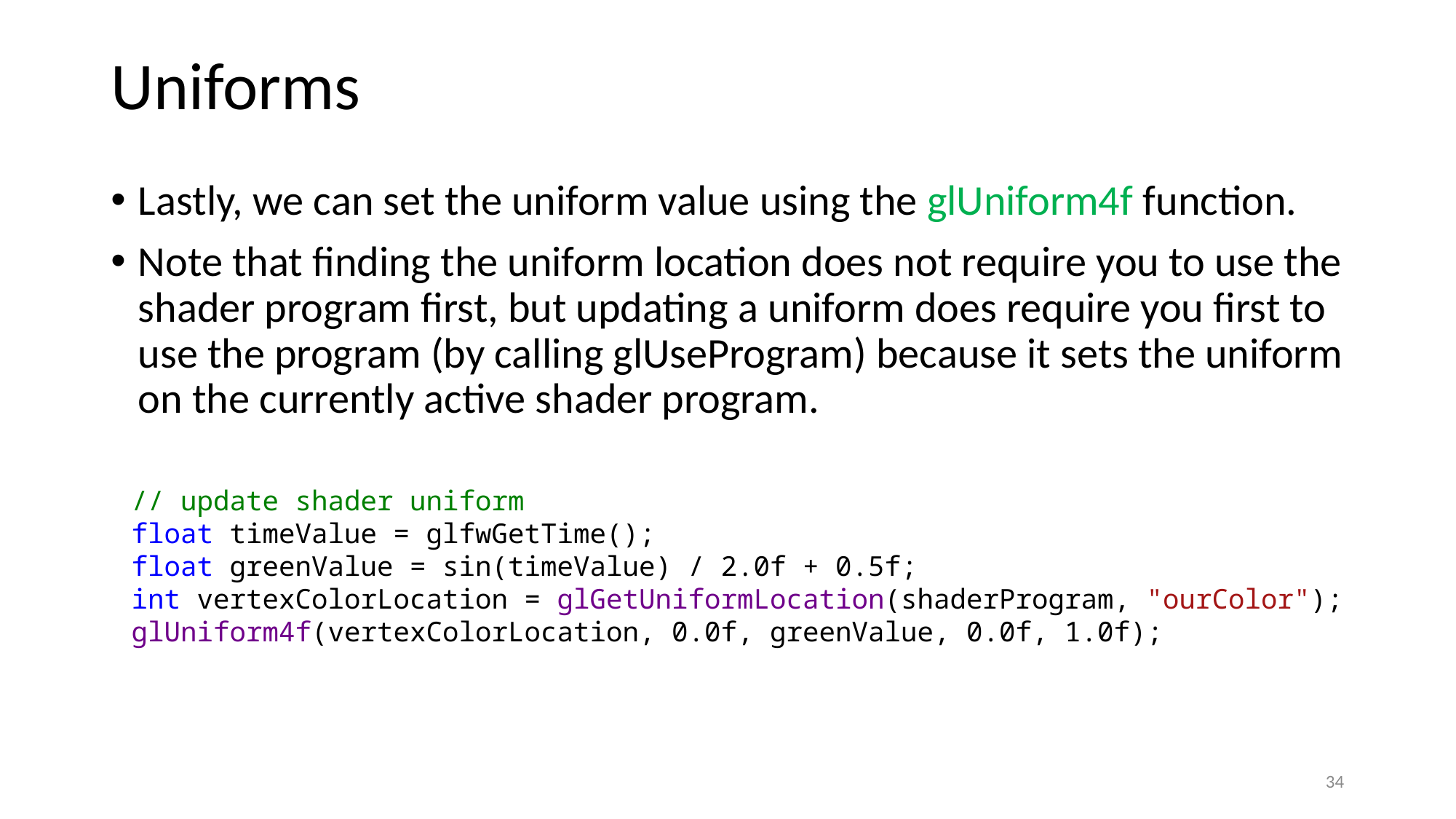

# Uniforms
Lastly, we can set the uniform value using the glUniform4f function.
Note that finding the uniform location does not require you to use the shader program first, but updating a uniform does require you first to use the program (by calling glUseProgram) because it sets the uniform on the currently active shader program.

// update shader uniform
float timeValue = glfwGetTime();
float greenValue = sin(timeValue) / 2.0f + 0.5f;
int vertexColorLocation = glGetUniformLocation(shaderProgram, "ourColor");
glUniform4f(vertexColorLocation, 0.0f, greenValue, 0.0f, 1.0f);
34